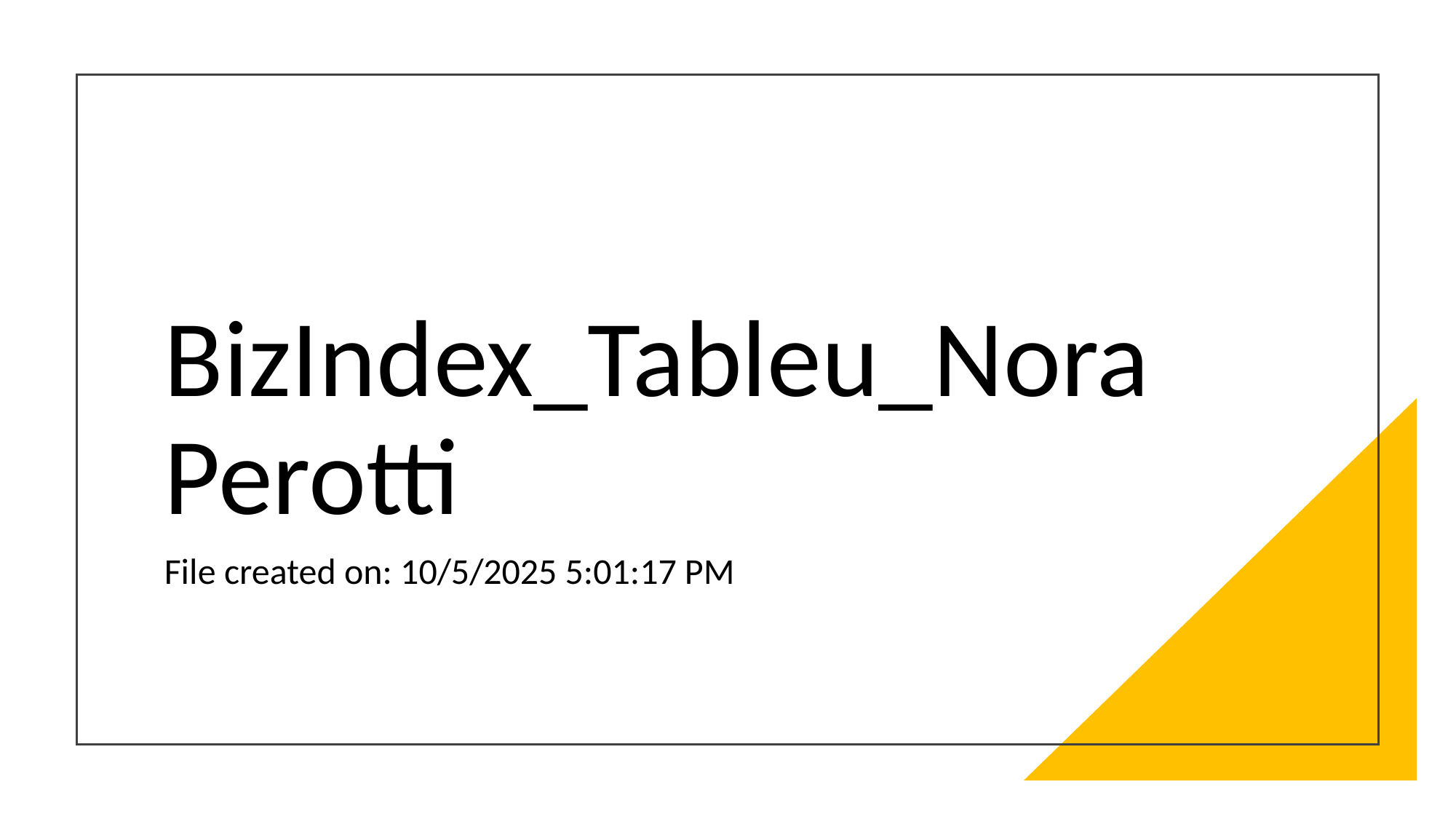

# BizIndex_Tableu_Nora Perotti

File created on: 10/5/2025 5:01:17 PM